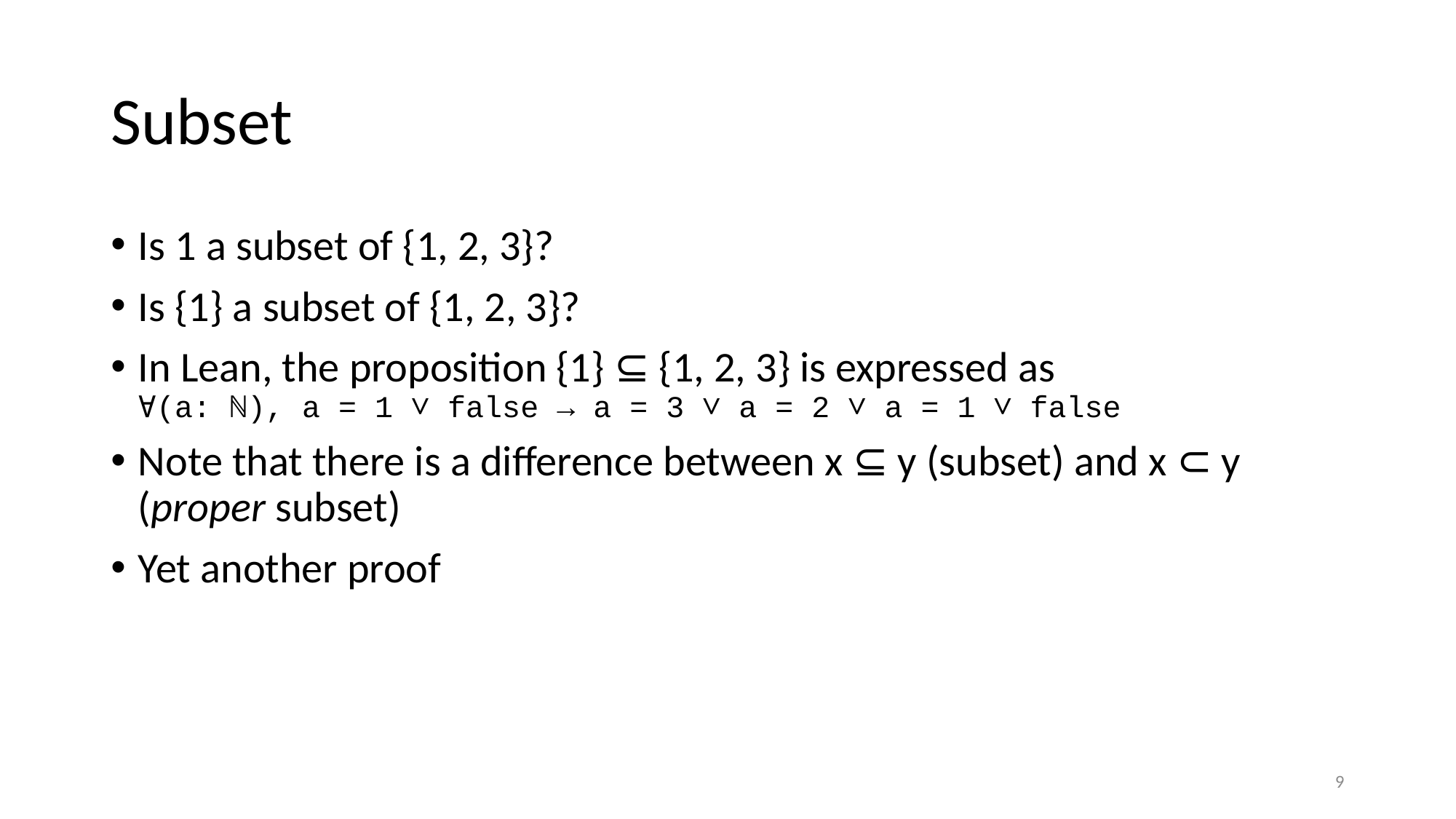

# Subset
Is 1 a subset of {1, 2, 3}?
Is {1} a subset of {1, 2, 3}?
In Lean, the proposition {1} ⊆ {1, 2, 3} is expressed as
∀(a: ℕ), a = 1 ∨ false → a = 3 ∨ a = 2 ∨ a = 1 ∨ false
Note that there is a difference between x ⊆ y (subset) and x ⊂ y (proper subset)
Yet another proof

9